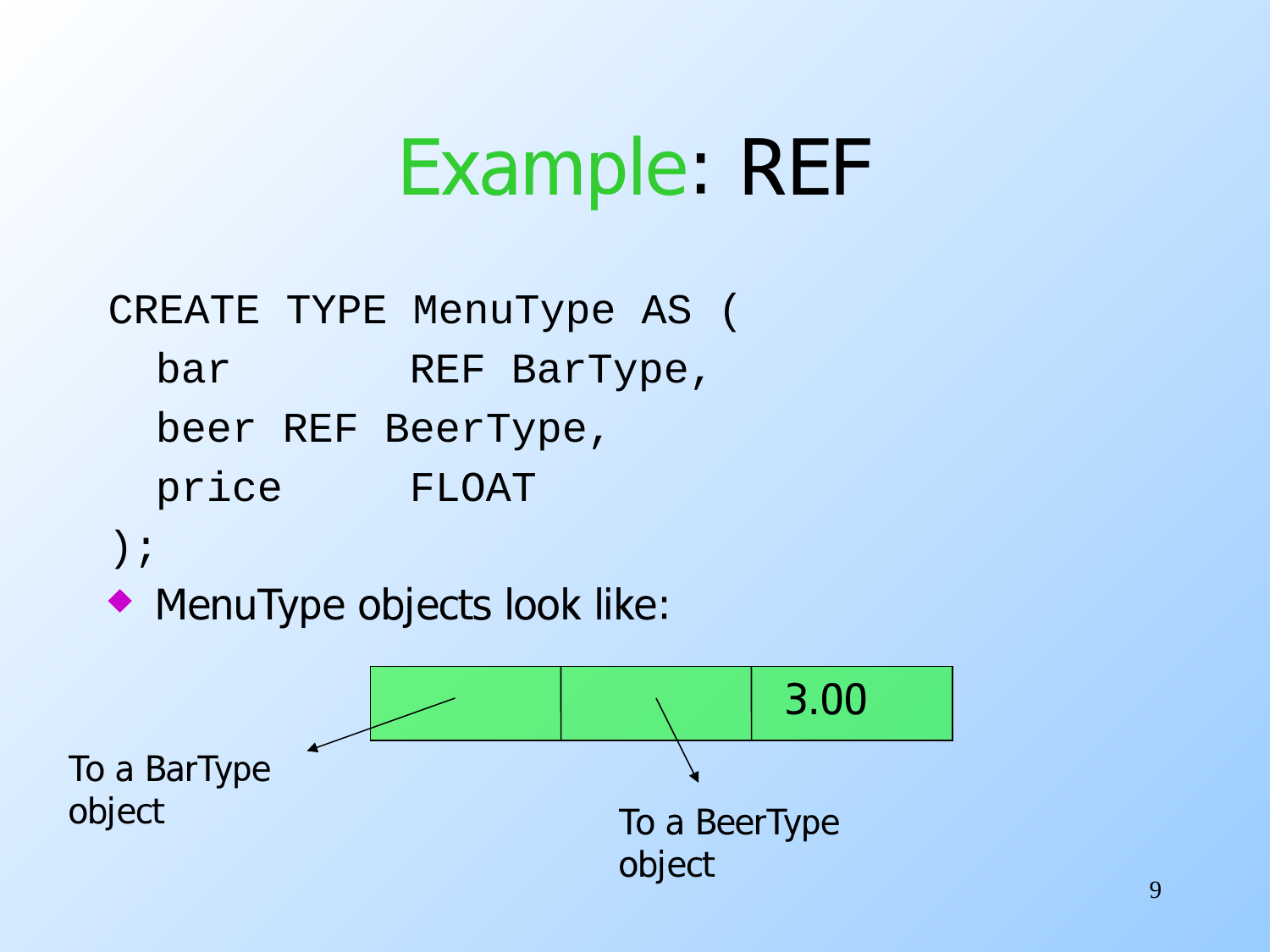

# Example: REF
CREATE TYPE MenuType AS (
	bar		REF BarType,
	beer	REF BeerType,
	price	FLOAT
);
MenuType objects look like:

3.00

To a BarType
object
To a BeerType
object
9